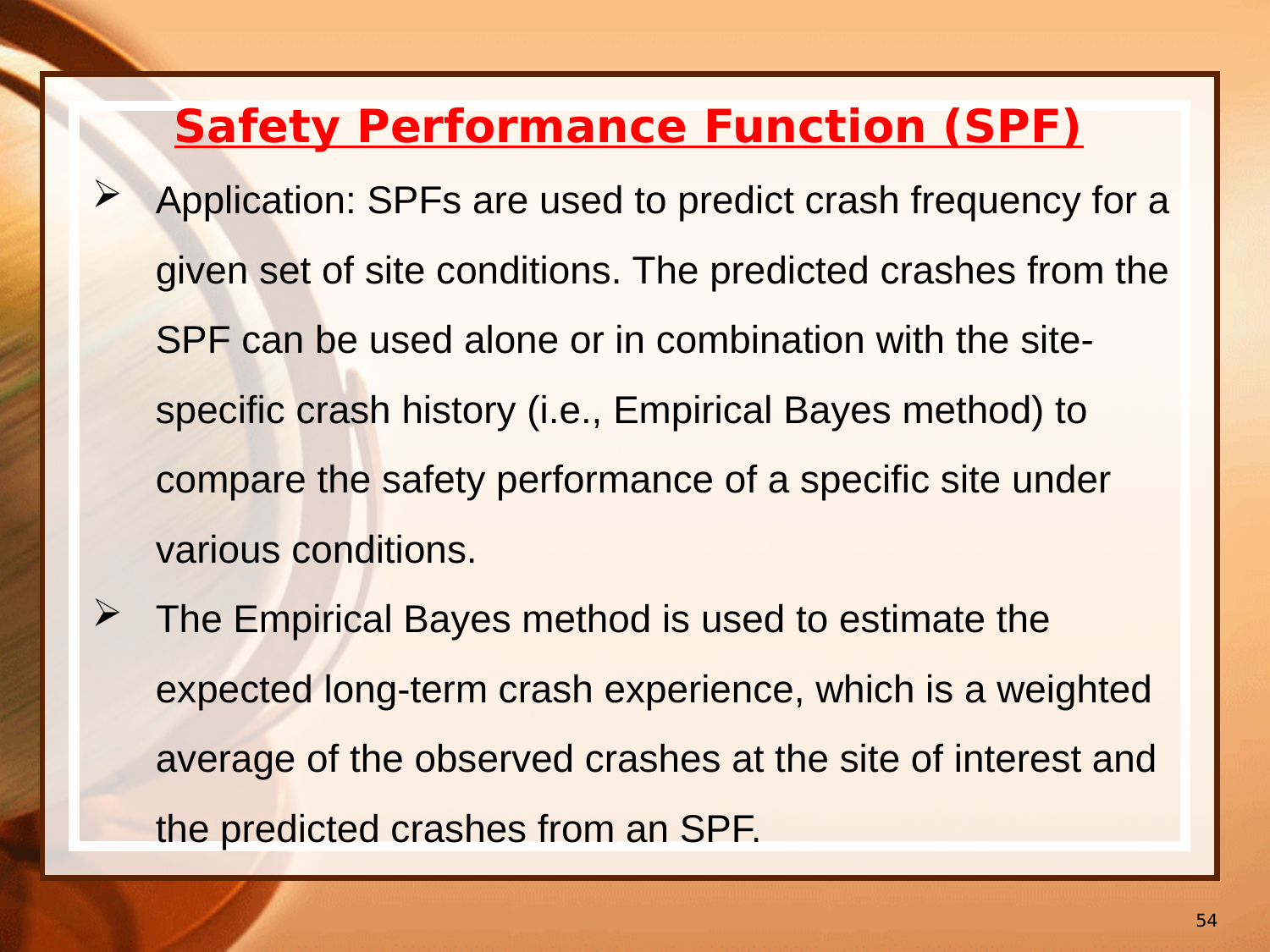

54
Safety Performance Function (SPF)
Application: SPFs are used to predict crash frequency for a given set of site conditions. The predicted crashes from the SPF can be used alone or in combination with the site-specific crash history (i.e., Empirical Bayes method) to compare the safety performance of a specific site under various conditions.
The Empirical Bayes method is used to estimate the expected long-term crash experience, which is a weighted average of the observed crashes at the site of interest and the predicted crashes from an SPF.